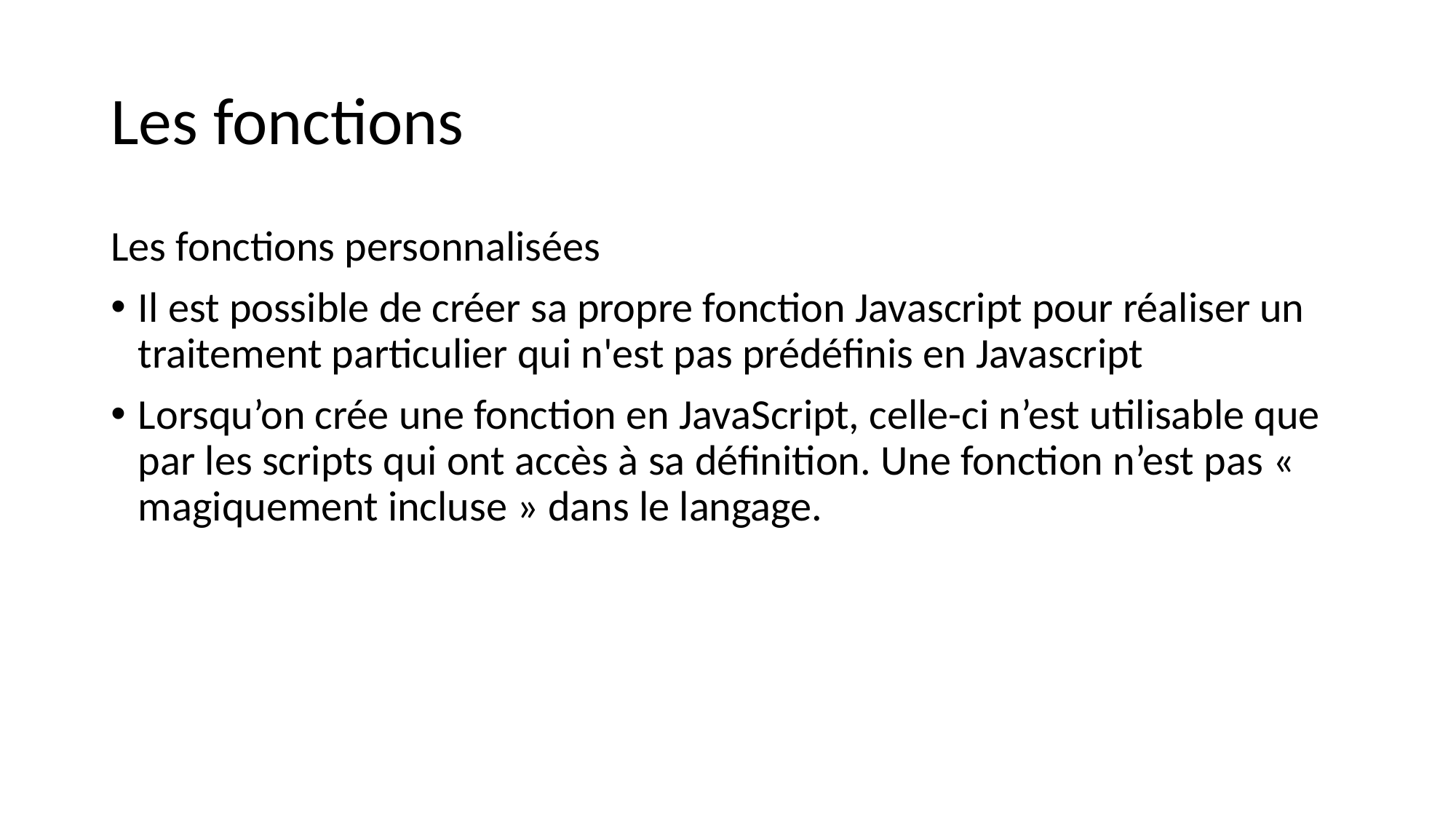

# Les fonctions
Les fonctions personnalisées
Il est possible de créer sa propre fonction Javascript pour réaliser un traitement particulier qui n'est pas prédéfinis en Javascript
Lorsqu’on crée une fonction en JavaScript, celle-ci n’est utilisable que par les scripts qui ont accès à sa définition. Une fonction n’est pas « magiquement incluse » dans le langage.